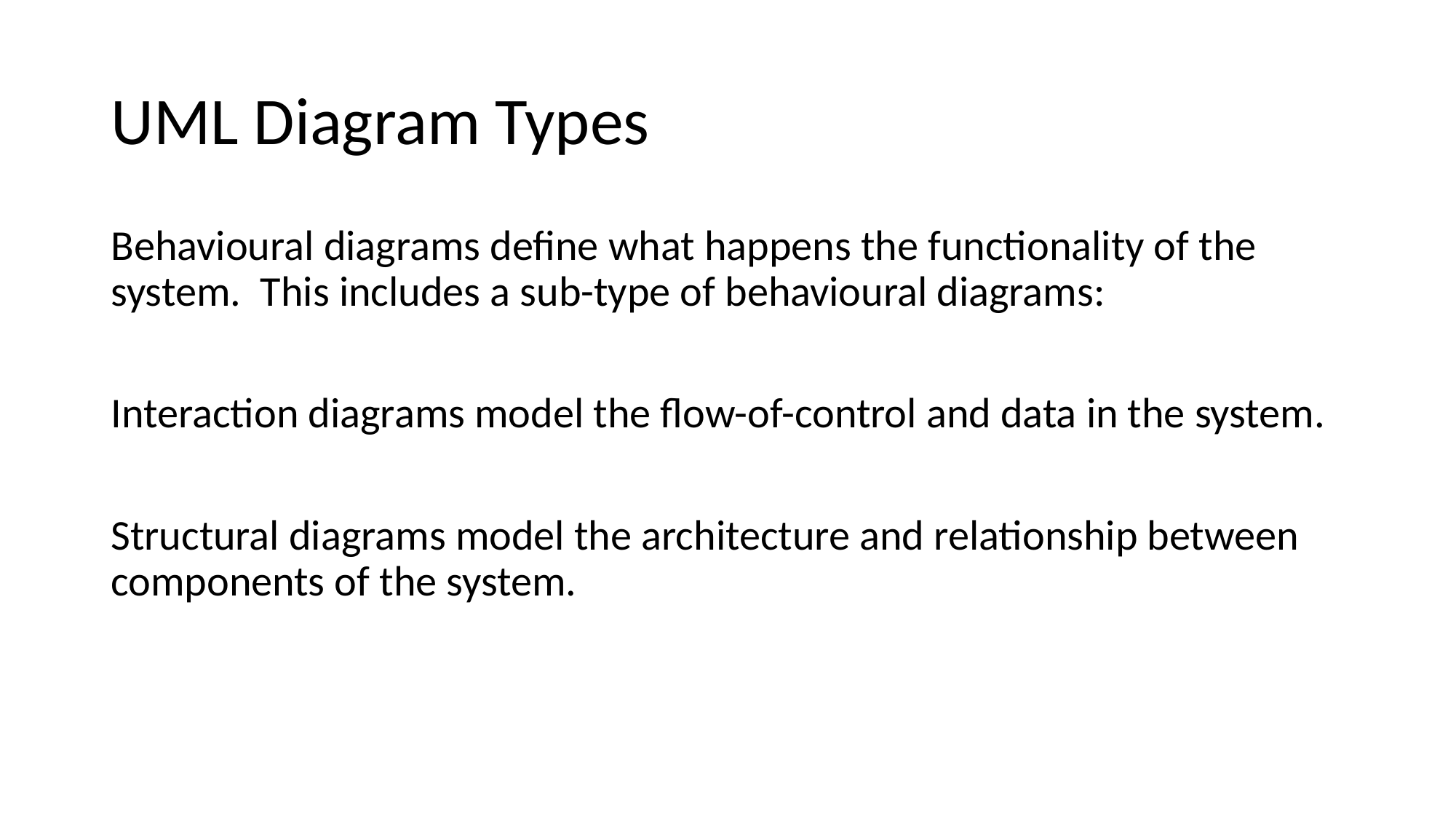

# UML Diagram Types
Behavioural diagrams define what happens the functionality of the system.  This includes a sub-type of behavioural diagrams:

Interaction diagrams model the flow-of-control and data in the system.

Structural diagrams model the architecture and relationship between components of the system.